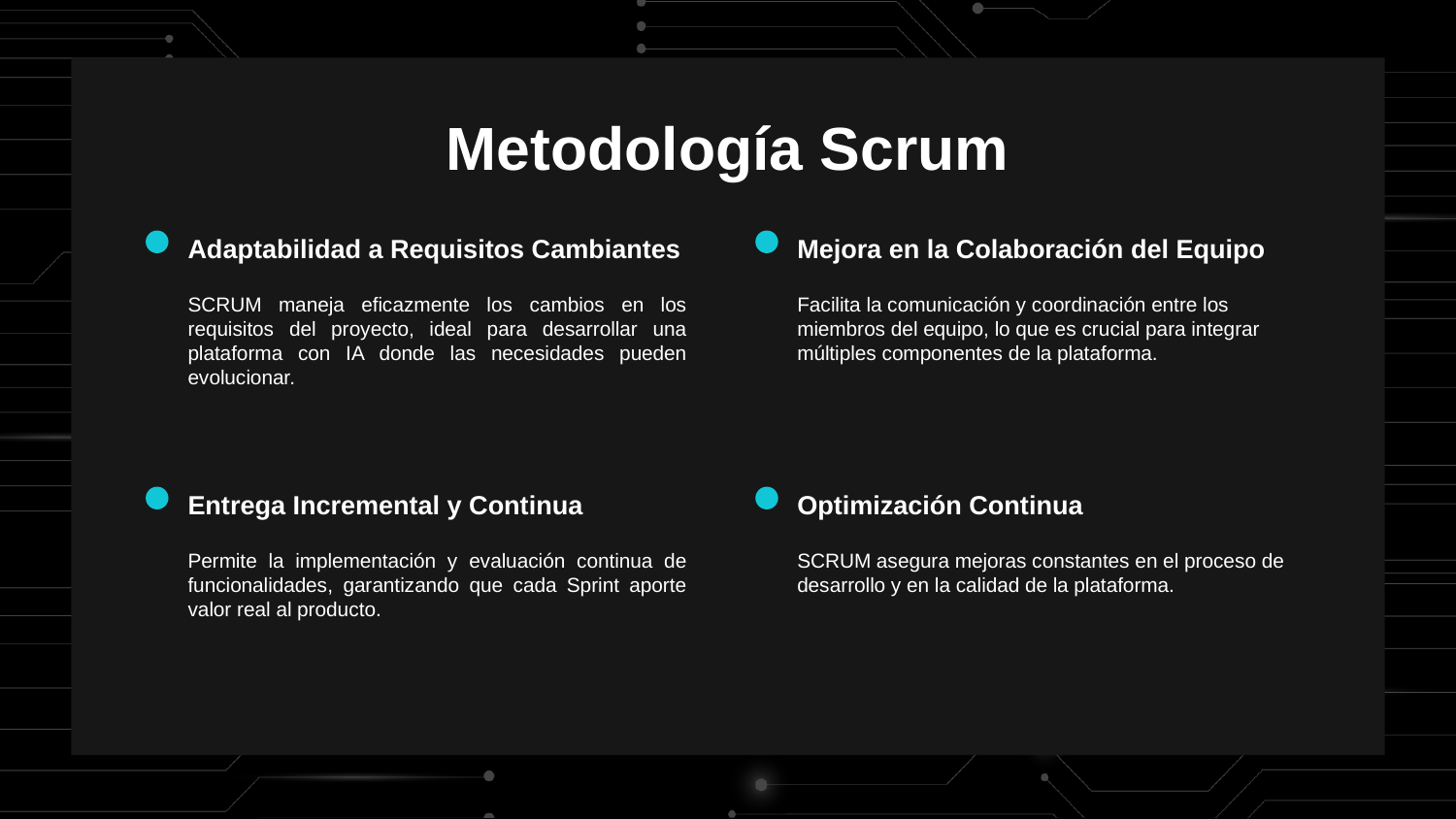

# Metodología Scrum
Adaptabilidad a Requisitos Cambiantes
Mejora en la Colaboración del Equipo

SCRUM maneja eficazmente los cambios en los requisitos del proyecto, ideal para desarrollar una plataforma con IA donde las necesidades pueden evolucionar.
Facilita la comunicación y coordinación entre los miembros del equipo, lo que es crucial para integrar múltiples componentes de la plataforma.
Entrega Incremental y Continua
Optimización Continua

Permite la implementación y evaluación continua de funcionalidades, garantizando que cada Sprint aporte valor real al producto.
SCRUM asegura mejoras constantes en el proceso de desarrollo y en la calidad de la plataforma.